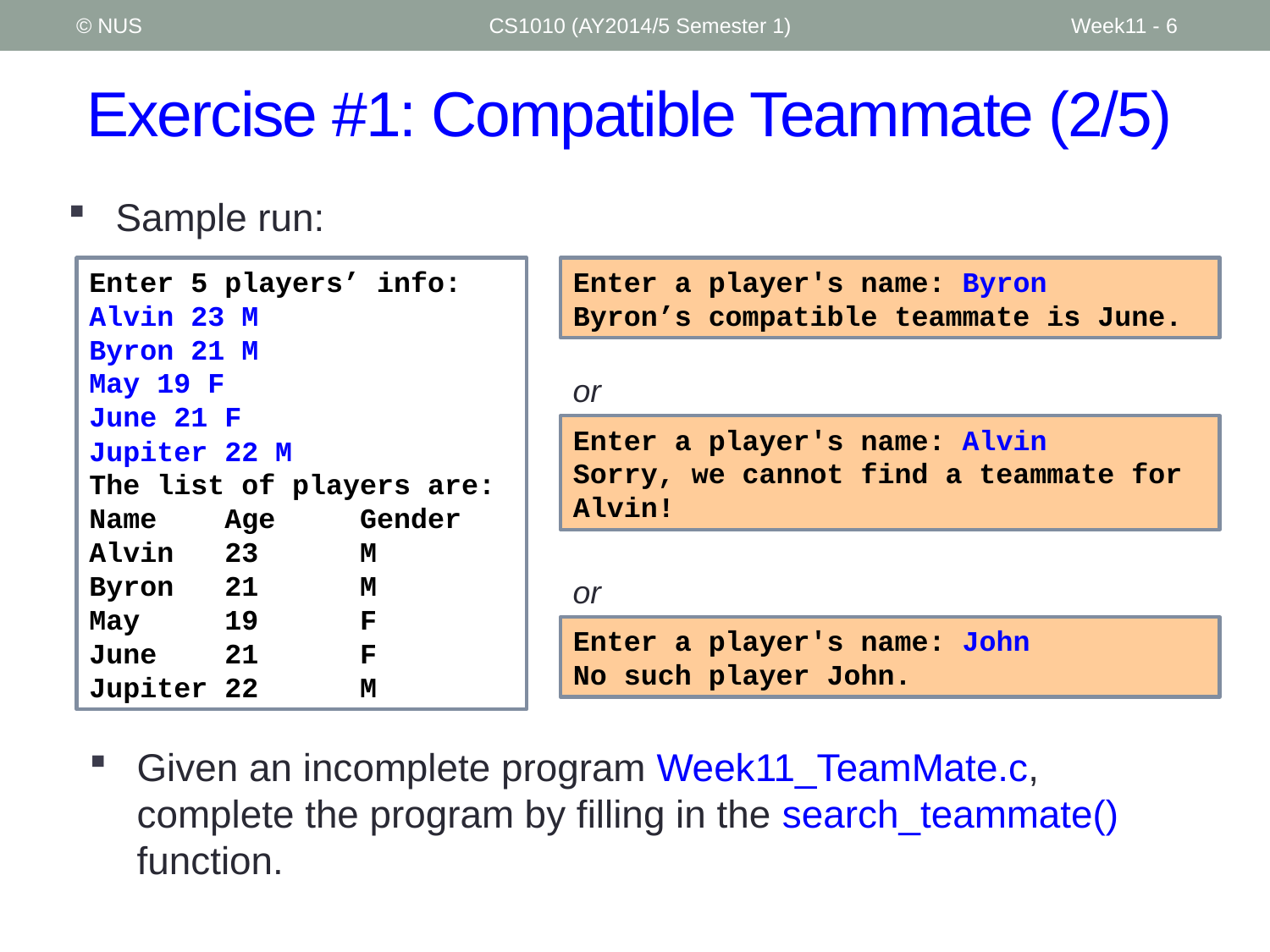

© NUS
CS1010 (AY2014/5 Semester 1)
Week11 - 6
# Exercise #1: Compatible Teammate (2/5)
Sample run:
Enter 5 players’ info:
Alvin 23 M
Byron 21 M
May 19 F
June 21 F
Jupiter 22 M
The list of players are:
Name    Age     Gender
Alvin   23      M
Byron   21      M
May     19      F
June    21      F
Jupiter 22      M
Enter a player's name: Byron
Byron’s compatible teammate is June.
or
Enter a player's name: Alvin
Sorry, we cannot find a teammate for Alvin!
or
Enter a player's name: John
No such player John.
Given an incomplete program Week11_TeamMate.c, complete the program by filling in the search_teammate() function.